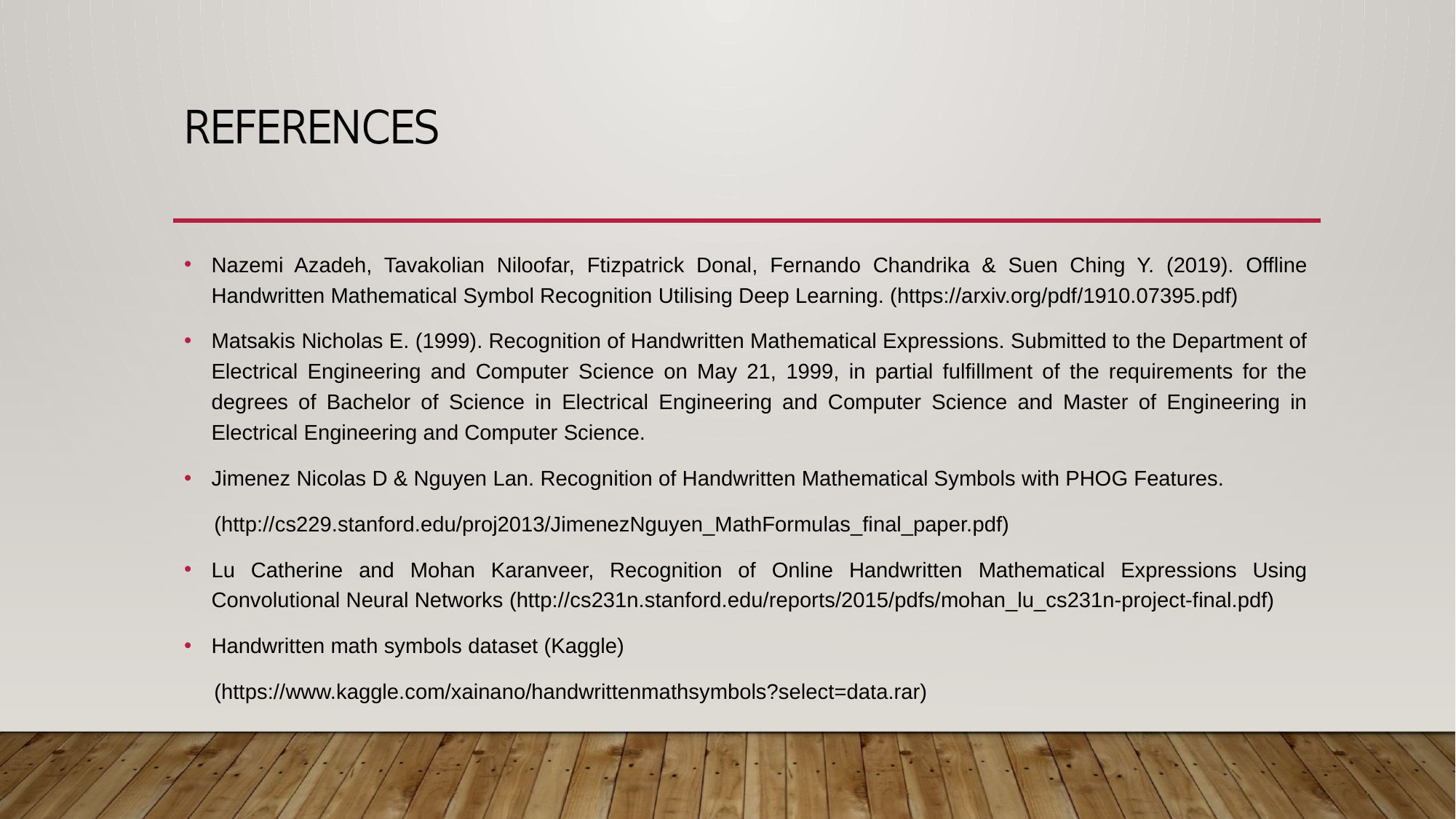

# References
Nazemi Azadeh, Tavakolian Niloofar, Ftizpatrick Donal, Fernando Chandrika & Suen Ching Y. (2019). Offline Handwritten Mathematical Symbol Recognition Utilising Deep Learning. (https://arxiv.org/pdf/1910.07395.pdf)
Matsakis Nicholas E. (1999). Recognition of Handwritten Mathematical Expressions. Submitted to the Department of Electrical Engineering and Computer Science on May 21, 1999, in partial fulfillment of the requirements for the degrees of Bachelor of Science in Electrical Engineering and Computer Science and Master of Engineering in Electrical Engineering and Computer Science.
Jimenez Nicolas D & Nguyen Lan. Recognition of Handwritten Mathematical Symbols with PHOG Features.
     (http://cs229.stanford.edu/proj2013/JimenezNguyen_MathFormulas_final_paper.pdf)
Lu Catherine and Mohan Karanveer, Recognition of Online Handwritten Mathematical Expressions Using Convolutional Neural Networks (http://cs231n.stanford.edu/reports/2015/pdfs/mohan_lu_cs231n-project-final.pdf)
Handwritten math symbols dataset (Kaggle)
     (https://www.kaggle.com/xainano/handwrittenmathsymbols?select=data.rar)